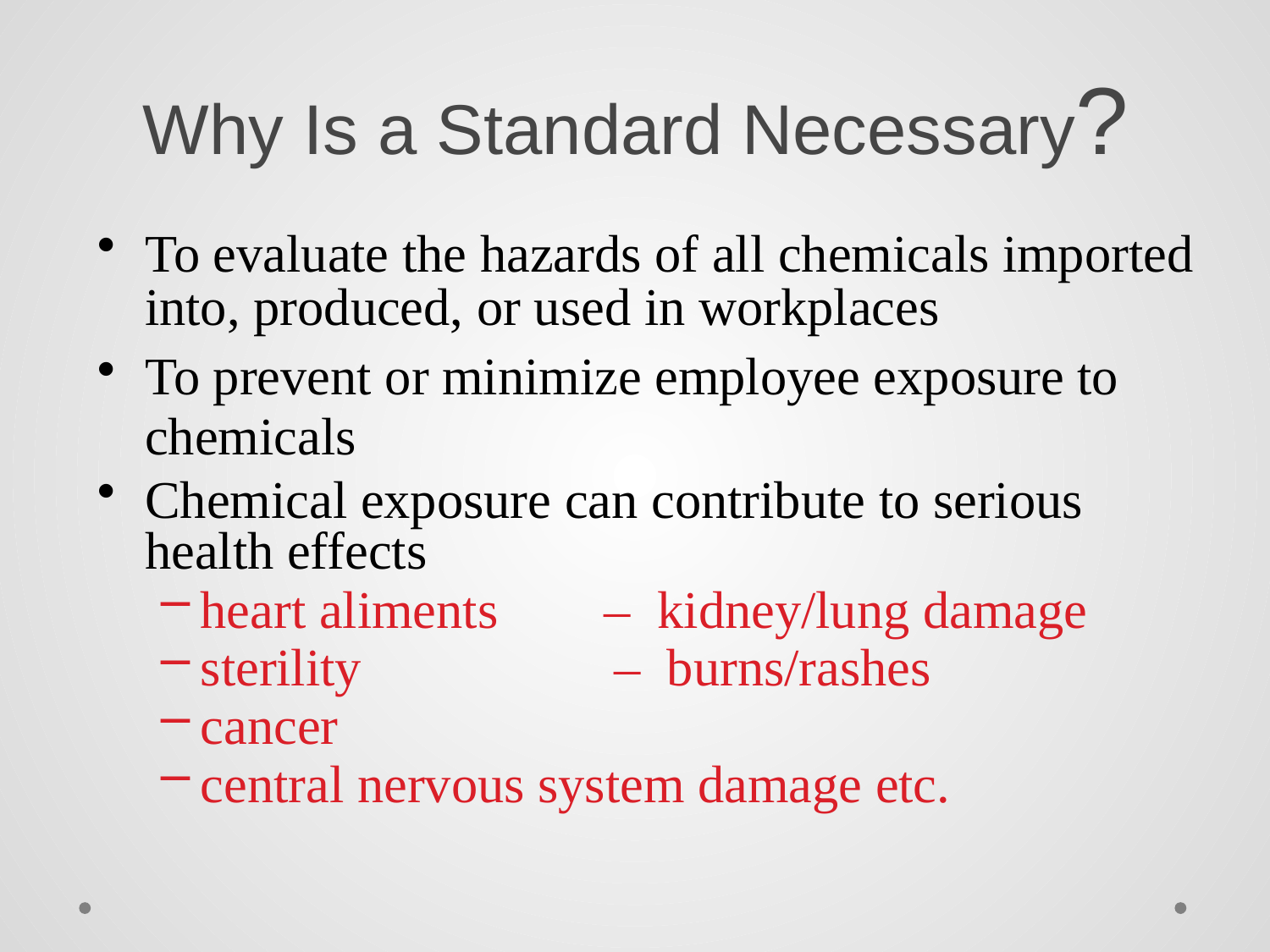

# Why Is a Standard Necessary?
To evaluate the hazards of all chemicals imported into, produced, or used in workplaces
To prevent or minimize employee exposure to chemicals
Chemical exposure can contribute to serious health effects
heart aliments        –  kidney/lung damage
sterility                   –  burns/rashes
cancer
central nervous system damage etc.